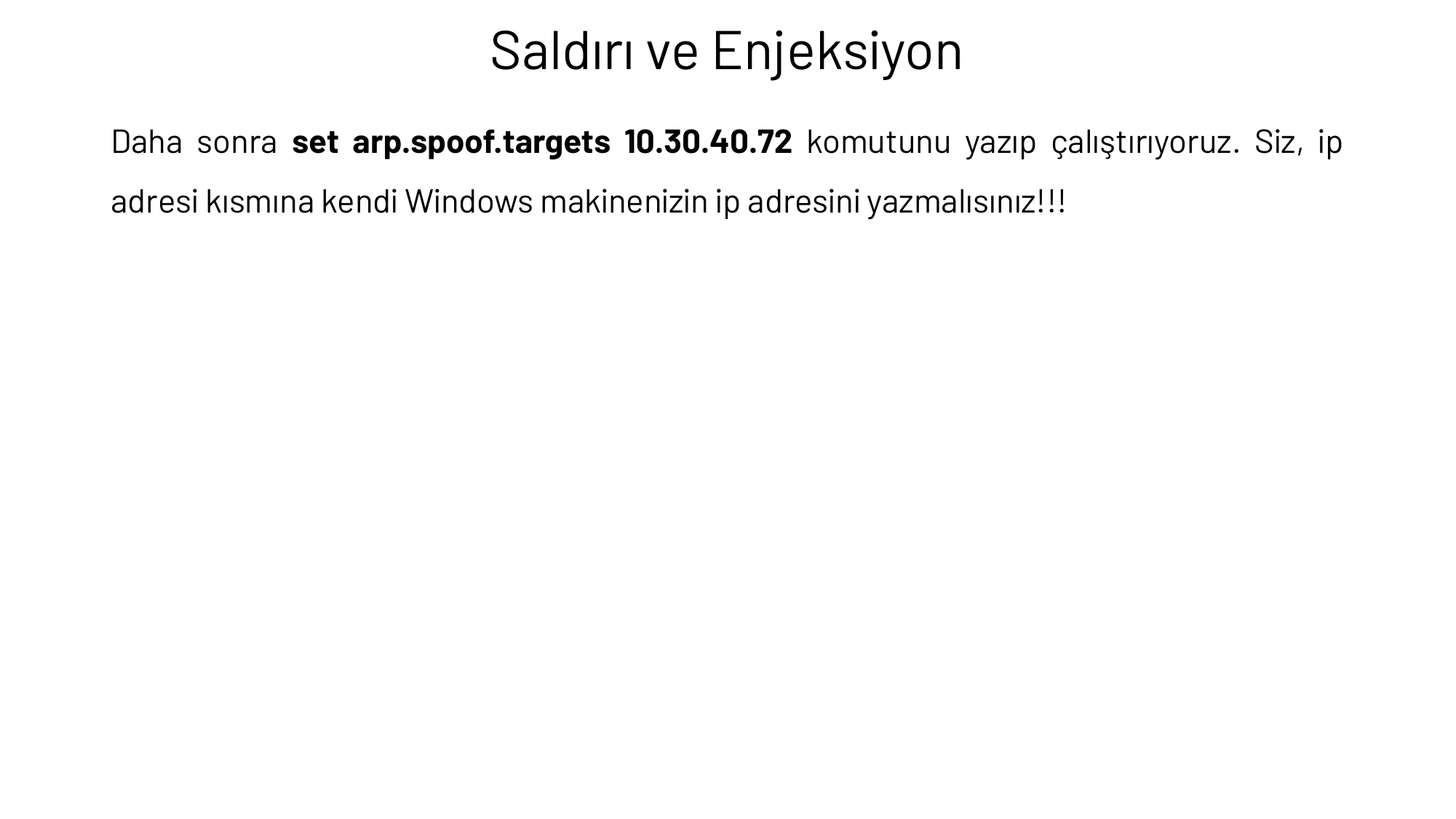

# Saldırı ve Enjeksiyon
Daha sonra set arp.spoof.targets 10.30.40.72 komutunu yazıp çalıştırıyoruz. Siz, ip adresi kısmına kendi Windows makinenizin ip adresini yazmalısınız!!!